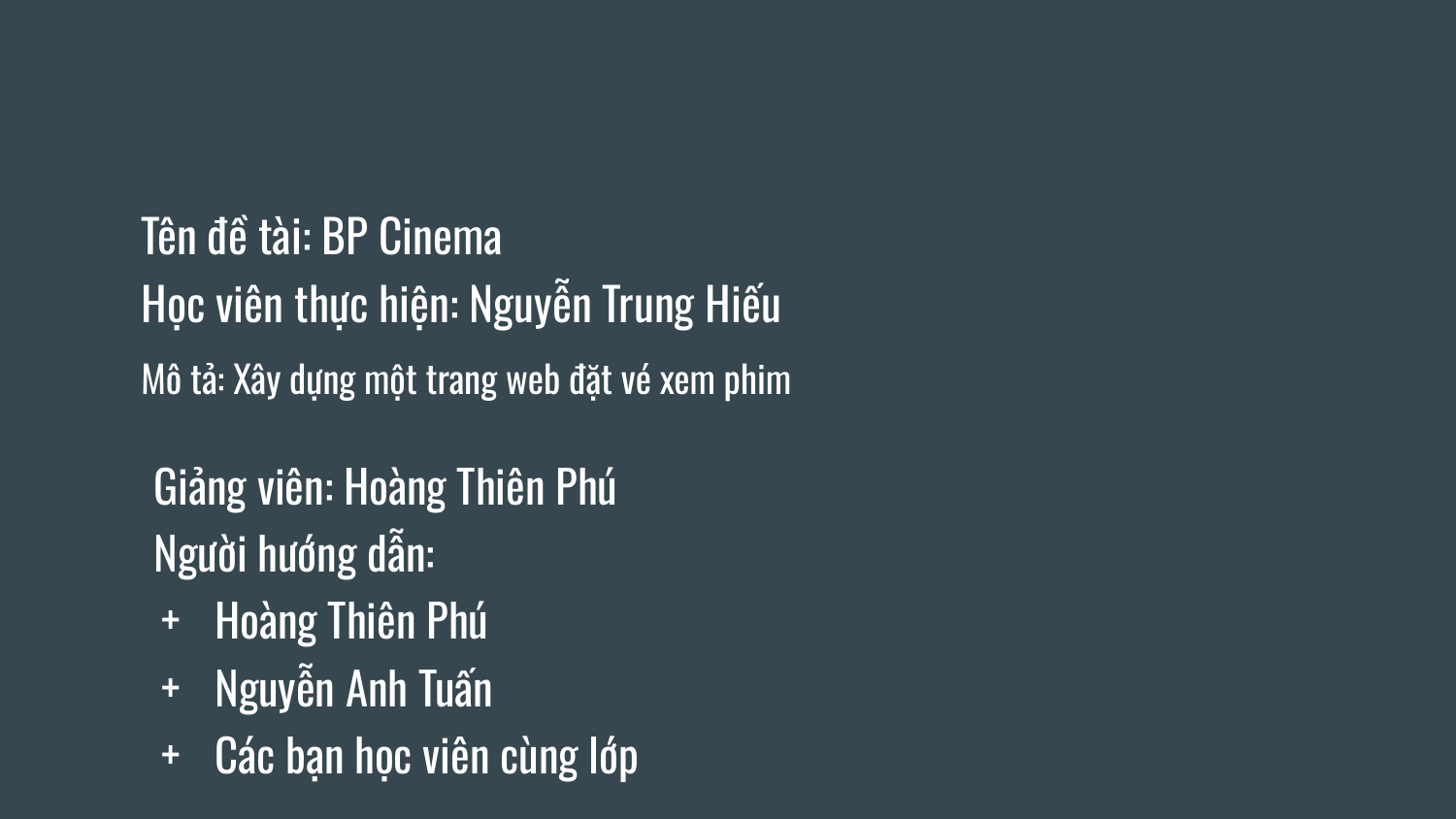

# Tên đề tài: BP Cinema
Học viên thực hiện: Nguyễn Trung Hiếu

Mô tả: Xây dựng một trang web đặt vé xem phim
Giảng viên: Hoàng Thiên Phú
Người hướng dẫn:
Hoàng Thiên Phú
Nguyễn Anh Tuấn
Các bạn học viên cùng lớp